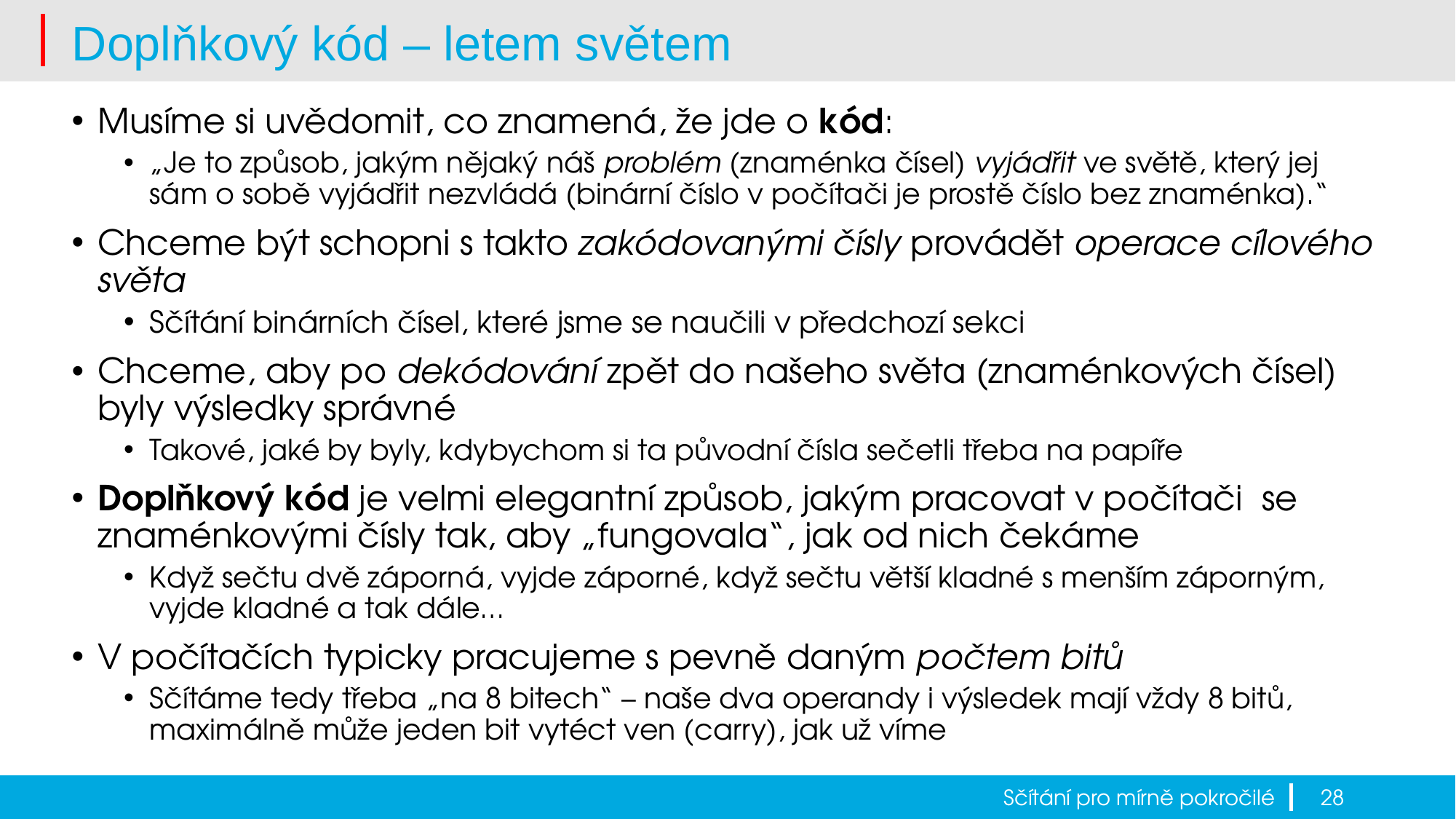

# Doplňkový kód – letem světem
Musíme si uvědomit, co znamená, že jde o kód:
„Je to způsob, jakým nějaký náš problém (znaménka čísel) vyjádřit ve světě, který jej sám o sobě vyjádřit nezvládá (binární číslo v počítači je prostě číslo bez znaménka).“
Chceme být schopni s takto zakódovanými čísly provádět operace cílového světa
Sčítání binárních čísel, které jsme se naučili v předchozí sekci
Chceme, aby po dekódování zpět do našeho světa (znaménkových čísel) byly výsledky správné
Takové, jaké by byly, kdybychom si ta původní čísla sečetli třeba na papíře
Doplňkový kód je velmi elegantní způsob, jakým pracovat v počítači  se znaménkovými čísly tak, aby „fungovala“, jak od nich čekáme
Když sečtu dvě záporná, vyjde záporné, když sečtu větší kladné s menším záporným, vyjde kladné a tak dále…
V počítačích typicky pracujeme s pevně daným počtem bitů
Sčítáme tedy třeba „na 8 bitech“ – naše dva operandy i výsledek mají vždy 8 bitů, maximálně může jeden bit vytéct ven (carry), jak už víme

Sčítání pro mírně pokročilé
28